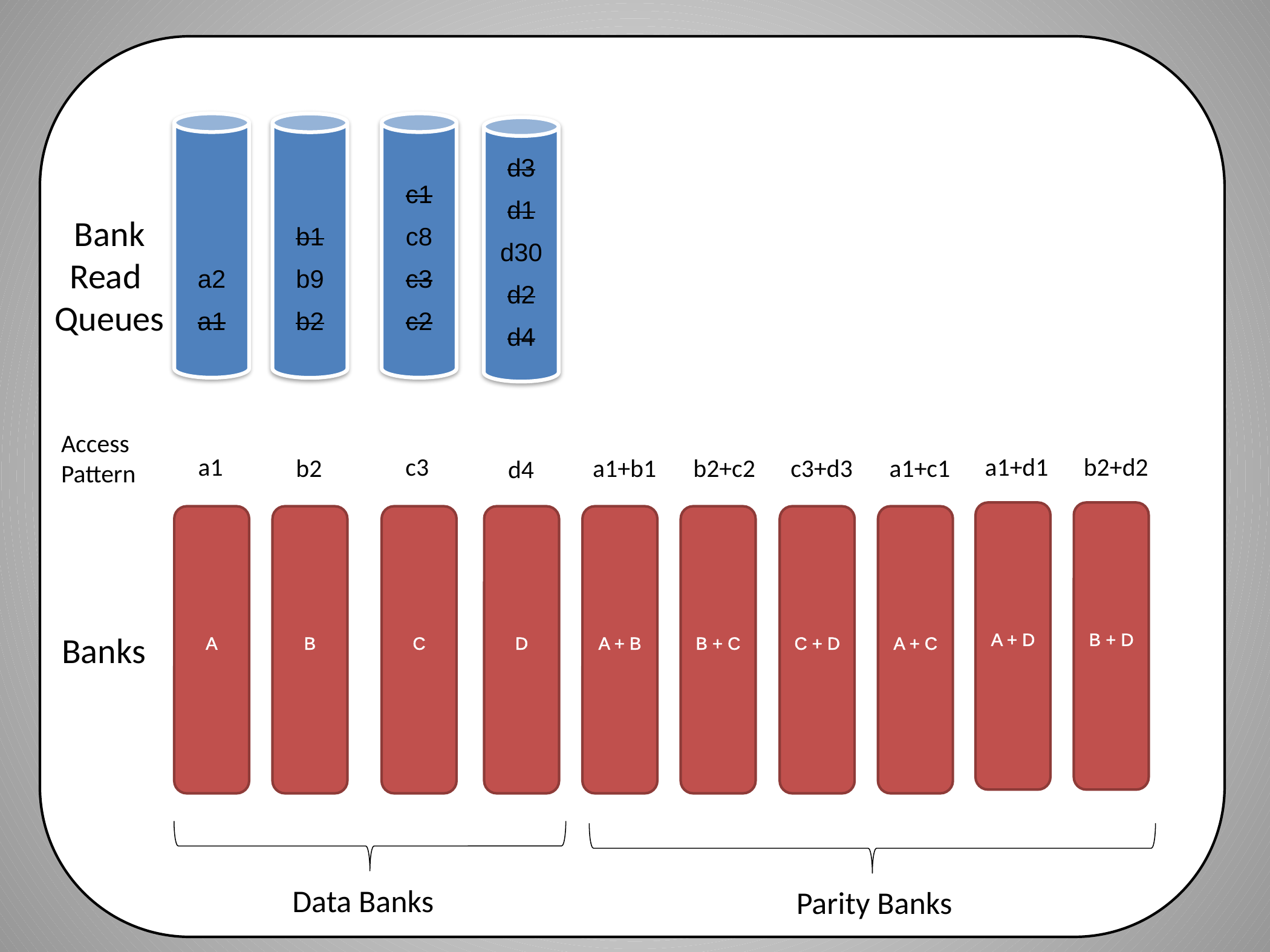

a2
a1

c1
c8
c3
c2

b1
b9
b2
d3
d1
d30
d2
d4
Bank
Read
Queues
Access Pattern
b2+d2
a1
c3
a1+d1
b2
a1+c1
b2+c2
a1+b1
c3+d3
d4

B + D

A + D

A + C

C + D

B + C

A

B

C

D

A + B

Banks

Data Banks
Parity Banks